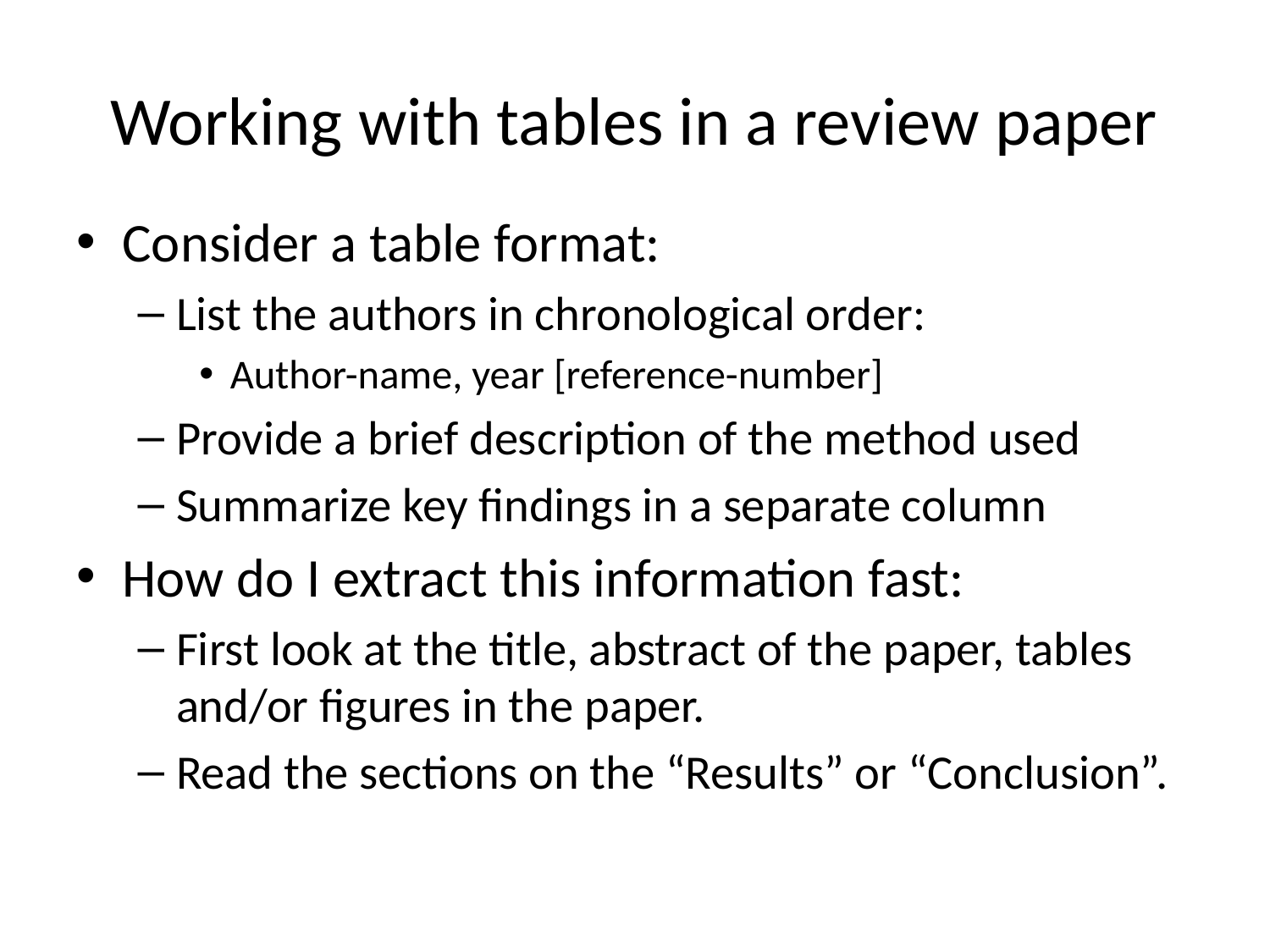

# Working with tables in a review paper
Consider a table format:
List the authors in chronological order:
Author-name, year [reference-number]
Provide a brief description of the method used
Summarize key findings in a separate column
How do I extract this information fast:
First look at the title, abstract of the paper, tables and/or figures in the paper.
Read the sections on the “Results” or “Conclusion”.